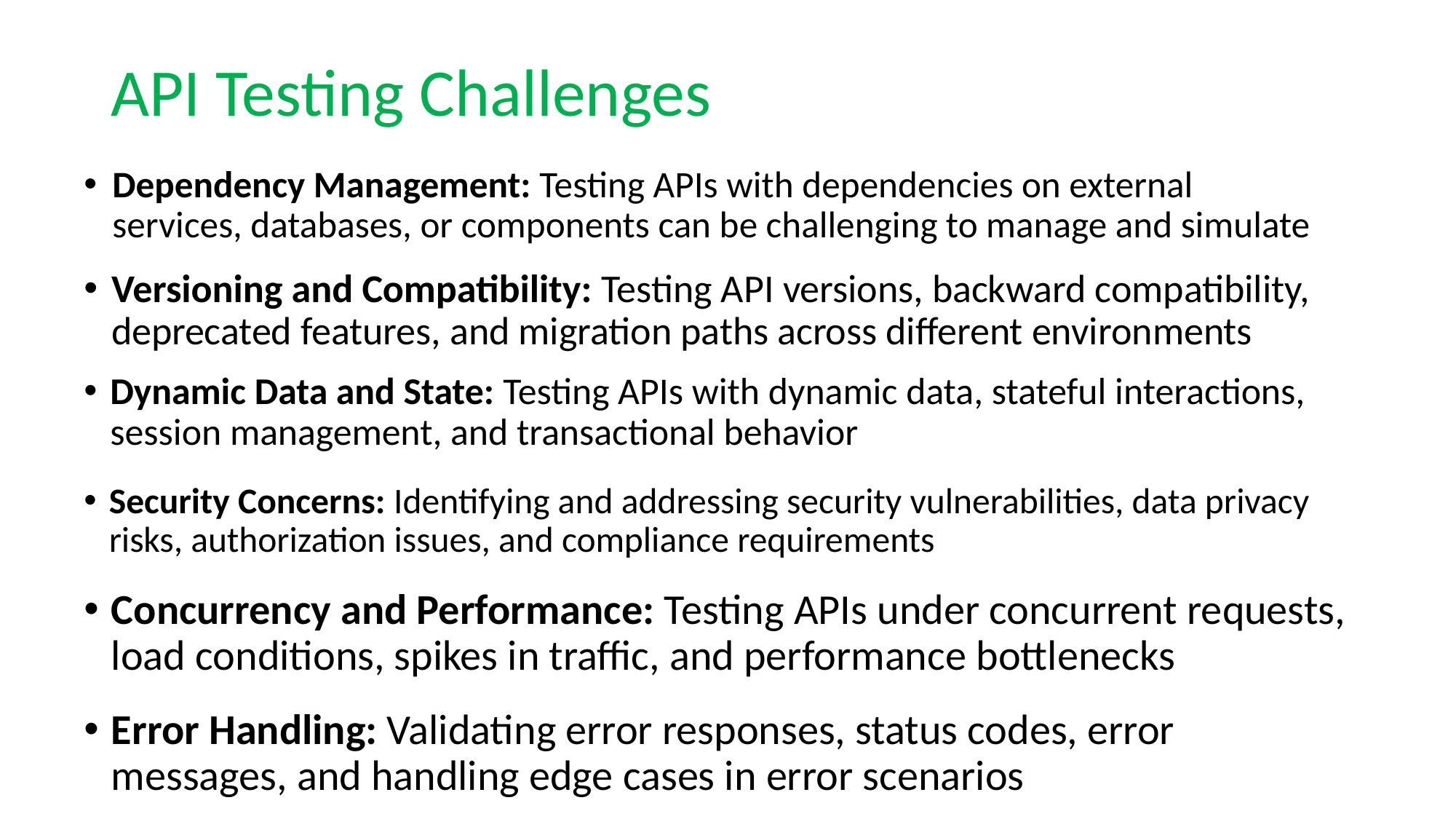

# API Testing Challenges
Dependency Management: Testing APIs with dependencies on external services, databases, or components can be challenging to manage and simulate
Versioning and Compatibility: Testing API versions, backward compatibility, deprecated features, and migration paths across different environments
Dynamic Data and State: Testing APIs with dynamic data, stateful interactions, session management, and transactional behavior
Security Concerns: Identifying and addressing security vulnerabilities, data privacy risks, authorization issues, and compliance requirements
Concurrency and Performance: Testing APIs under concurrent requests, load conditions, spikes in traffic, and performance bottlenecks
Error Handling: Validating error responses, status codes, error messages, and handling edge cases in error scenarios